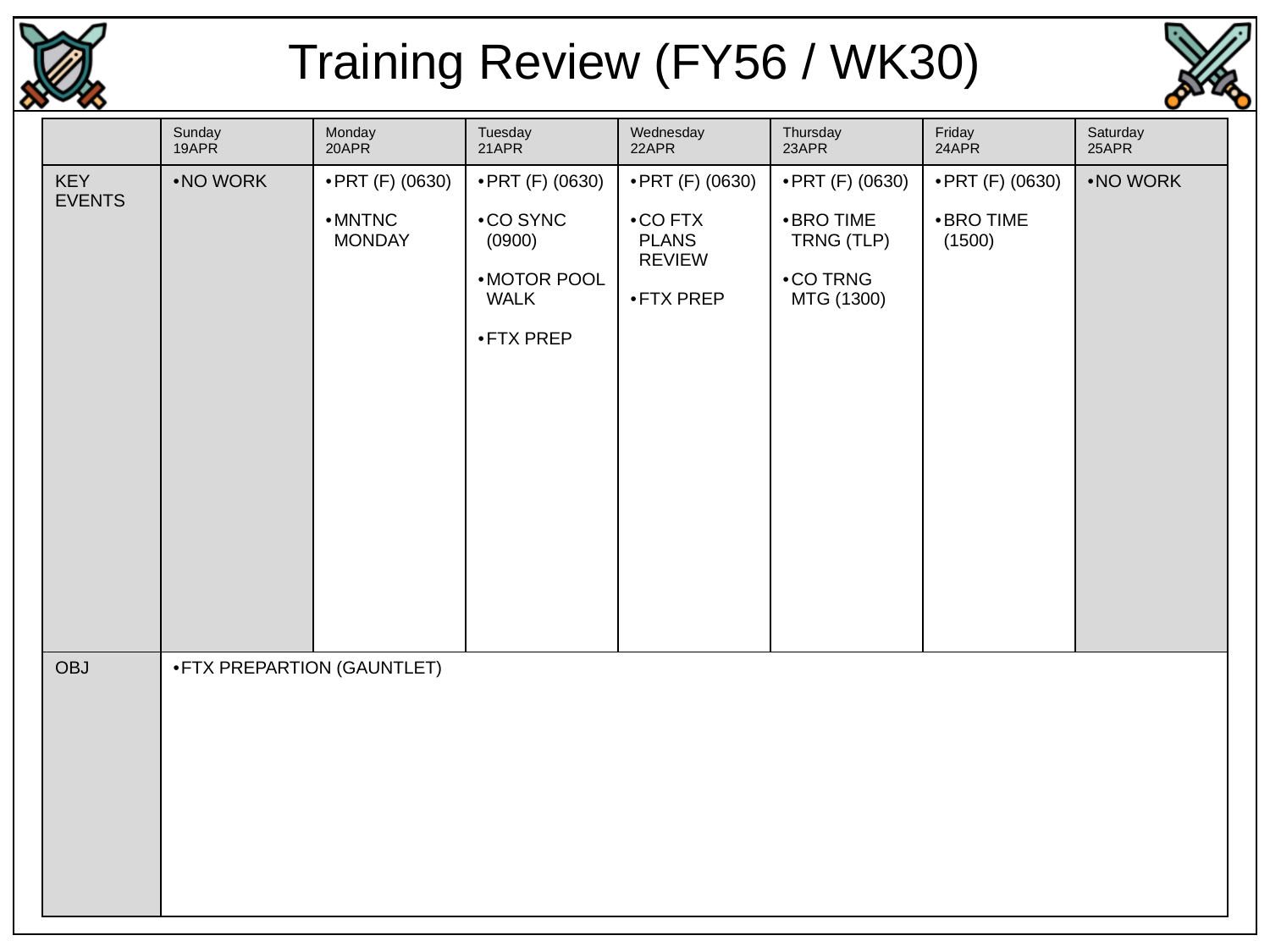

Training Review (FY56 / WK30)
|  | Sunday 19APR | Monday 20APR | Tuesday 21APR | Wednesday 22APR | Thursday 23APR | Friday 24APR | Saturday 25APR |
| --- | --- | --- | --- | --- | --- | --- | --- |
| KEY EVENTS | NO WORK | PRT (F) (0630) MNTNC MONDAY | PRT (F) (0630) CO SYNC (0900) MOTOR POOL WALK FTX PREP | PRT (F) (0630) CO FTX PLANS REVIEW FTX PREP | PRT (F) (0630) BRO TIME TRNG (TLP) CO TRNG MTG (1300) | PRT (F) (0630) BRO TIME (1500) | NO WORK |
| OBJ | FTX PREPARTION (GAUNTLET) |  |  |  |  |  |  |